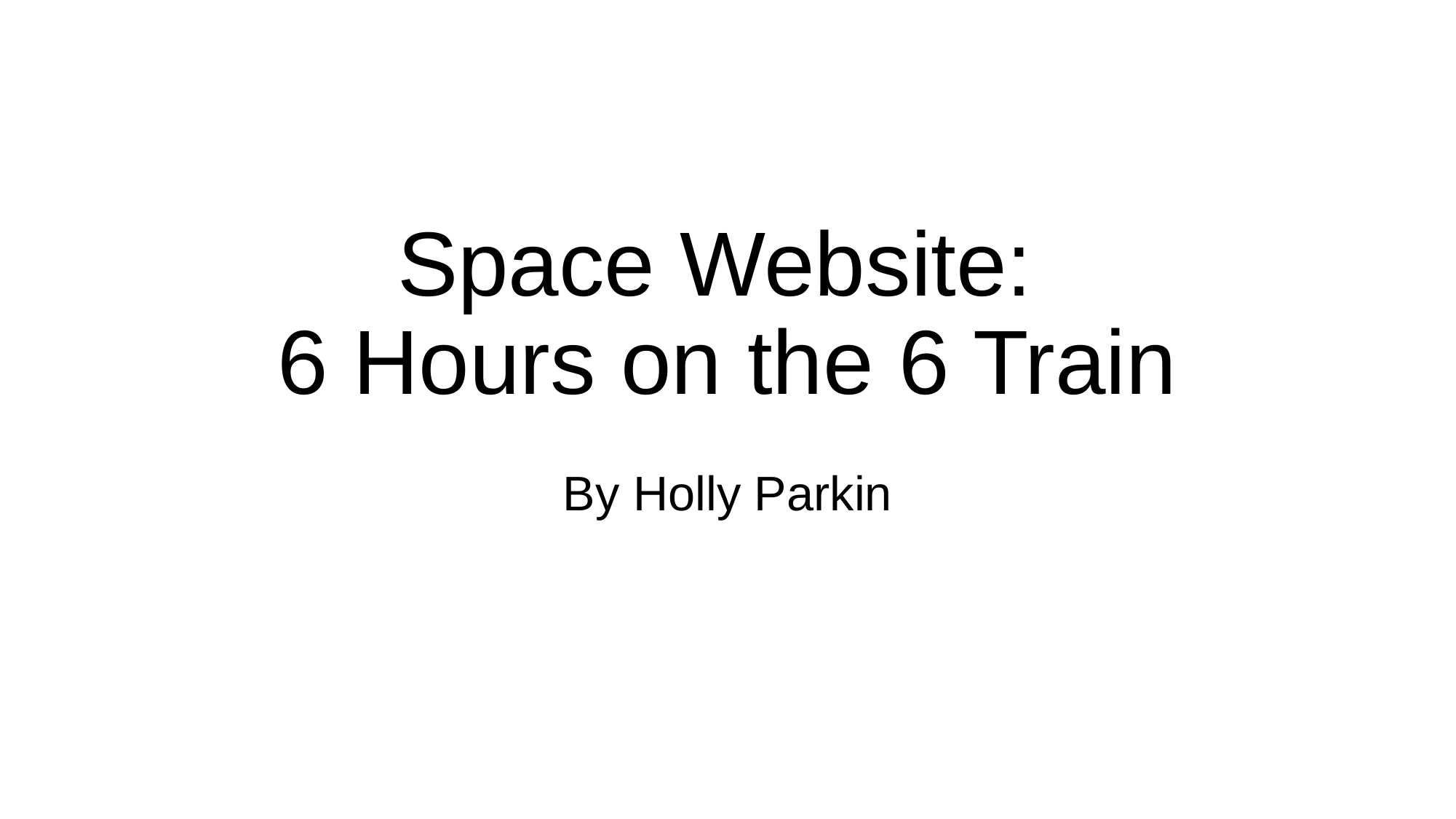

# Space Website: 6 Hours on the 6 Train
By Holly Parkin